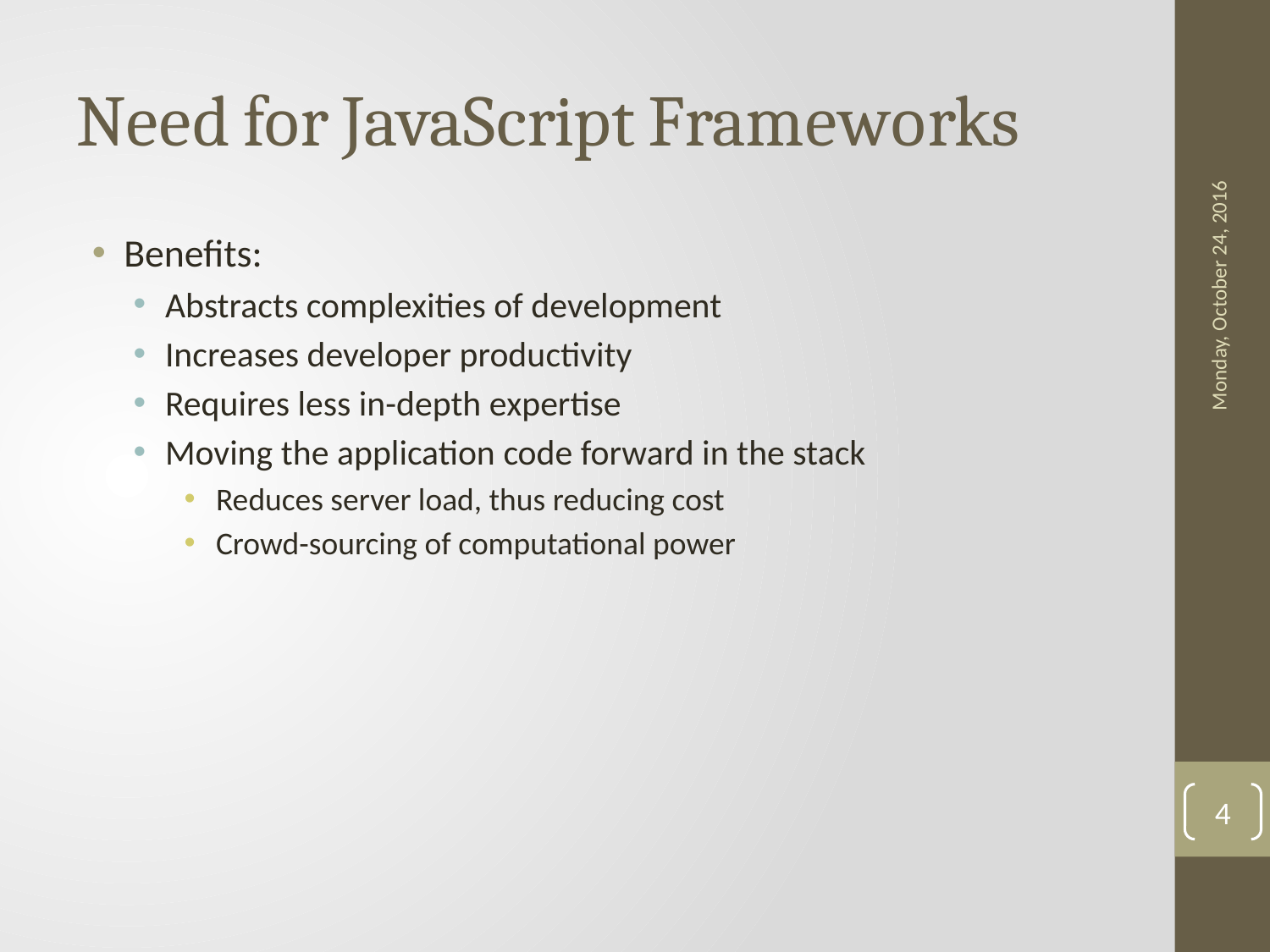

# Need for JavaScript Frameworks
Benefits:
Abstracts complexities of development
Increases developer productivity
Requires less in-depth expertise
Moving the application code forward in the stack
Reduces server load, thus reducing cost
Crowd-sourcing of computational power
Monday, October 24, 2016

4